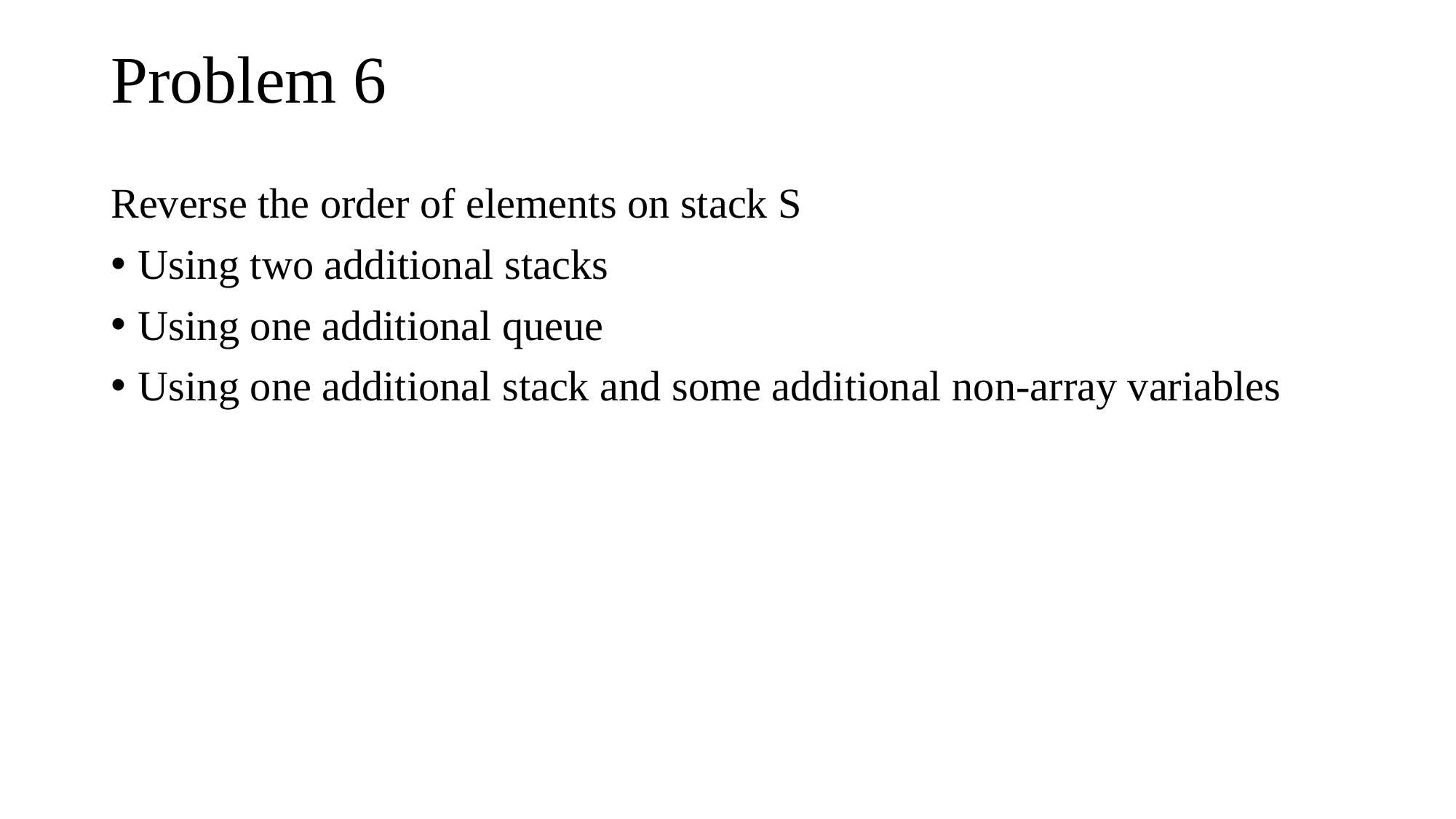

# Problem 6
Reverse the order of elements on stack S
Using two additional stacks
Using one additional queue
Using one additional stack and some additional non-array variables